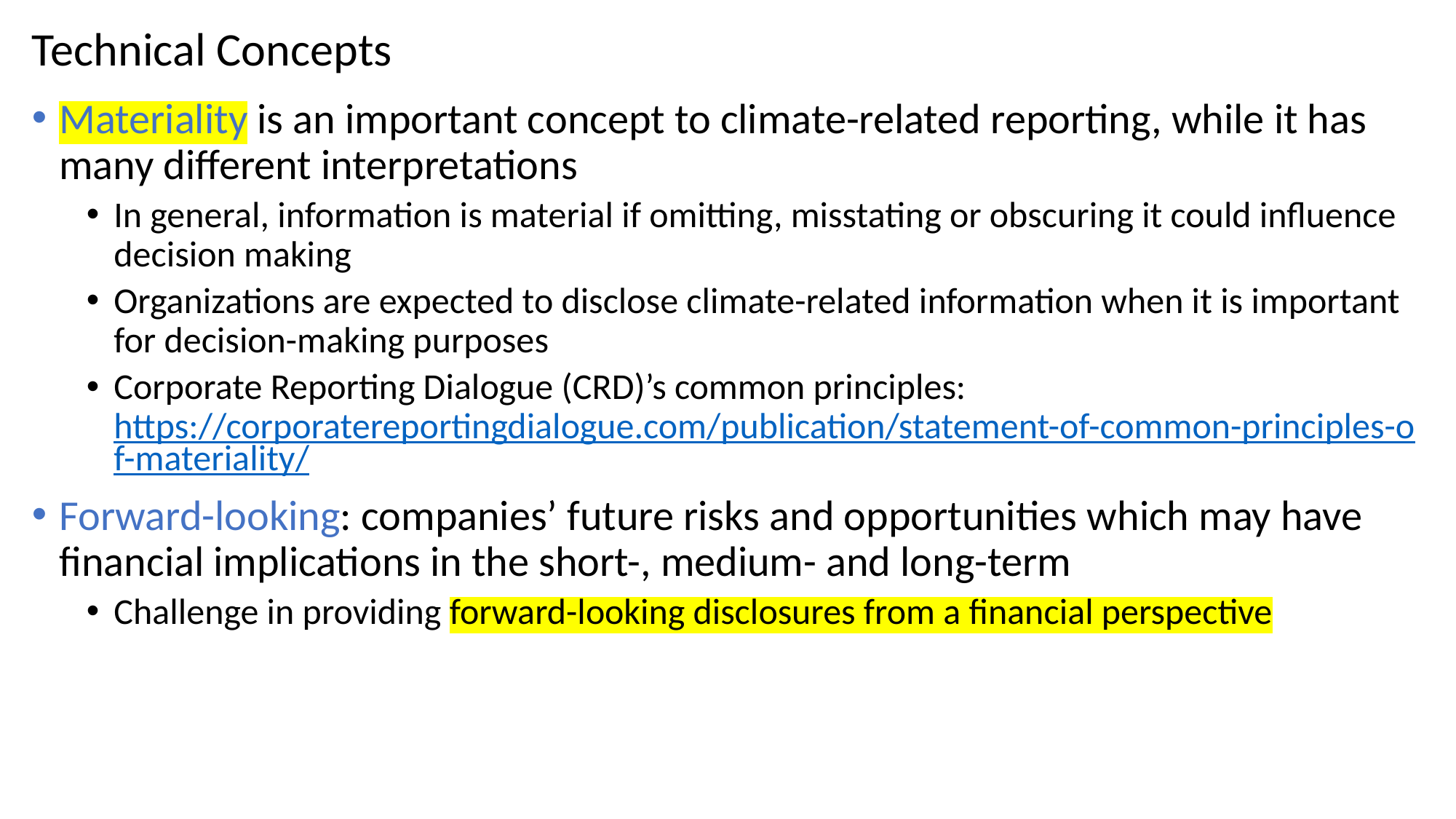

# Technical Concepts
Materiality is an important concept to climate-related reporting, while it has many different interpretations
In general, information is material if omitting, misstating or obscuring it could influence decision making
Organizations are expected to disclose climate-related information when it is important for decision-making purposes
Corporate Reporting Dialogue (CRD)’s common principles: https://corporatereportingdialogue.com/publication/statement-of-common-principles-of-materiality/
Forward-looking: companies’ future risks and opportunities which may have financial implications in the short-, medium- and long-term
Challenge in providing forward-looking disclosures from a financial perspective